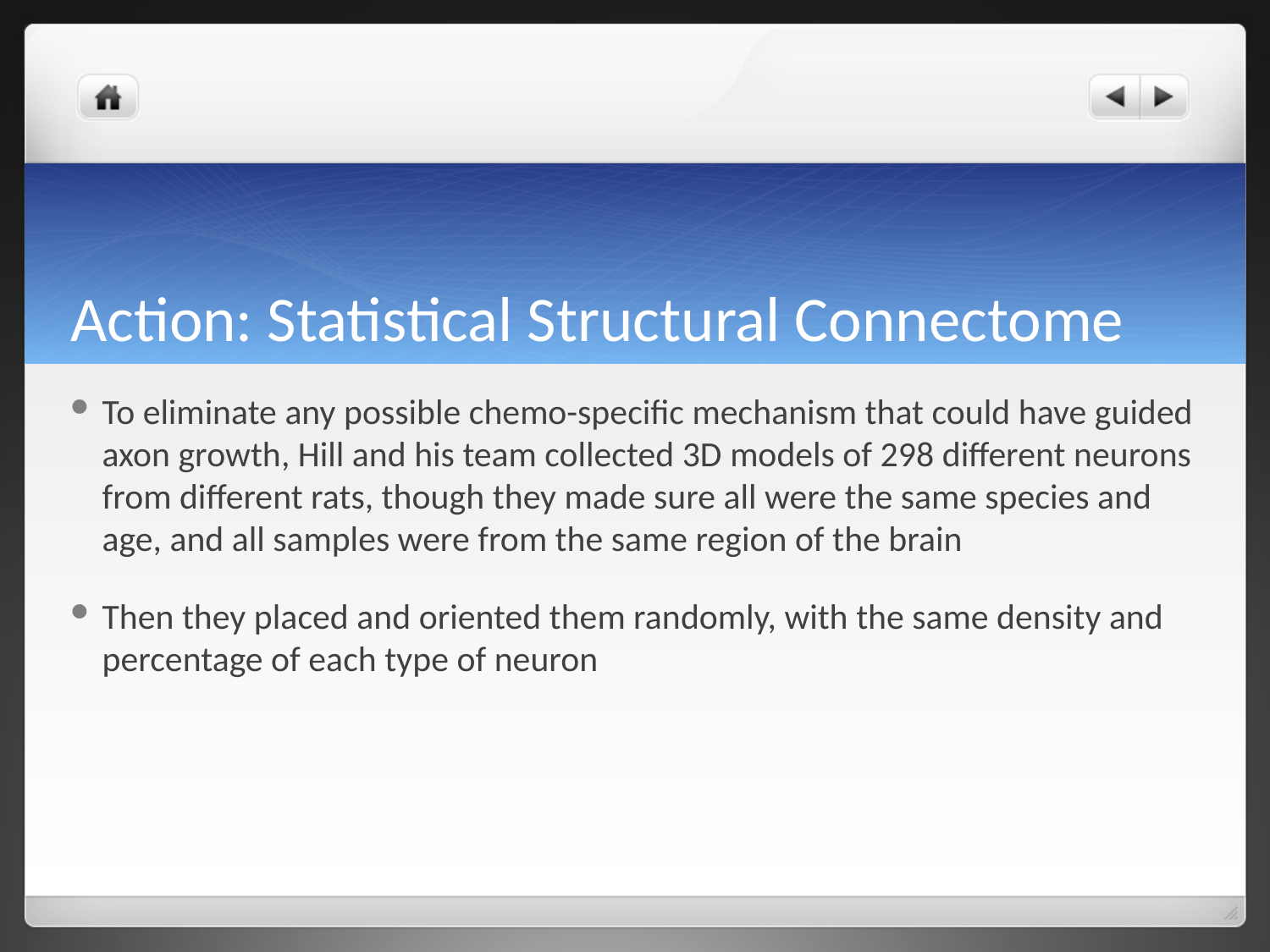

# Action: Statistical Structural Connectome
To eliminate any possible chemo-specific mechanism that could have guided axon growth, Hill and his team collected 3D models of 298 different neurons from different rats, though they made sure all were the same species and age, and all samples were from the same region of the brain
Then they placed and oriented them randomly, with the same density and percentage of each type of neuron